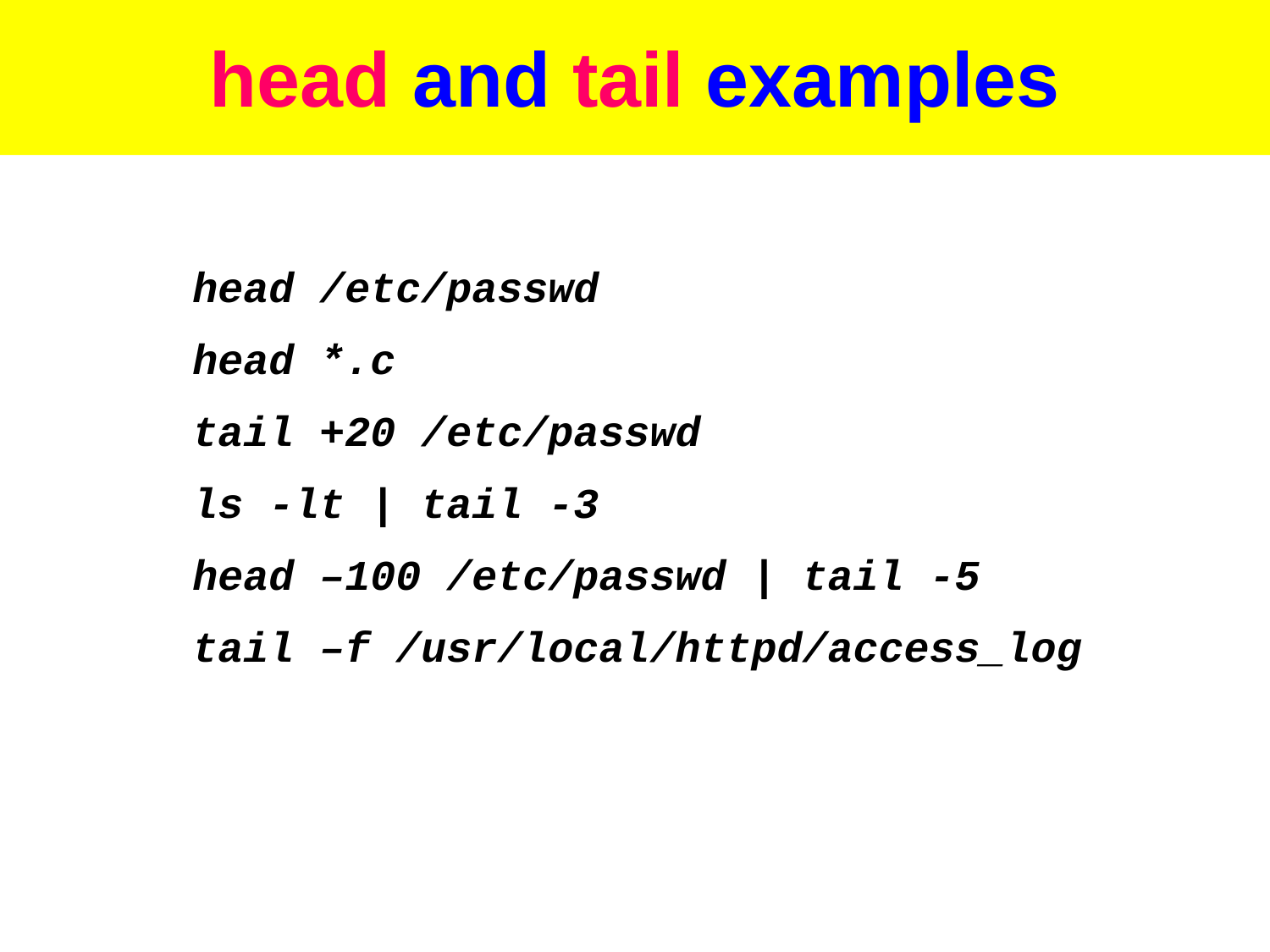

# head and tail examples
head /etc/passwd
head *.c
tail +20 /etc/passwd
ls -lt | tail -3
head –100 /etc/passwd | tail -5
tail –f /usr/local/httpd/access_log